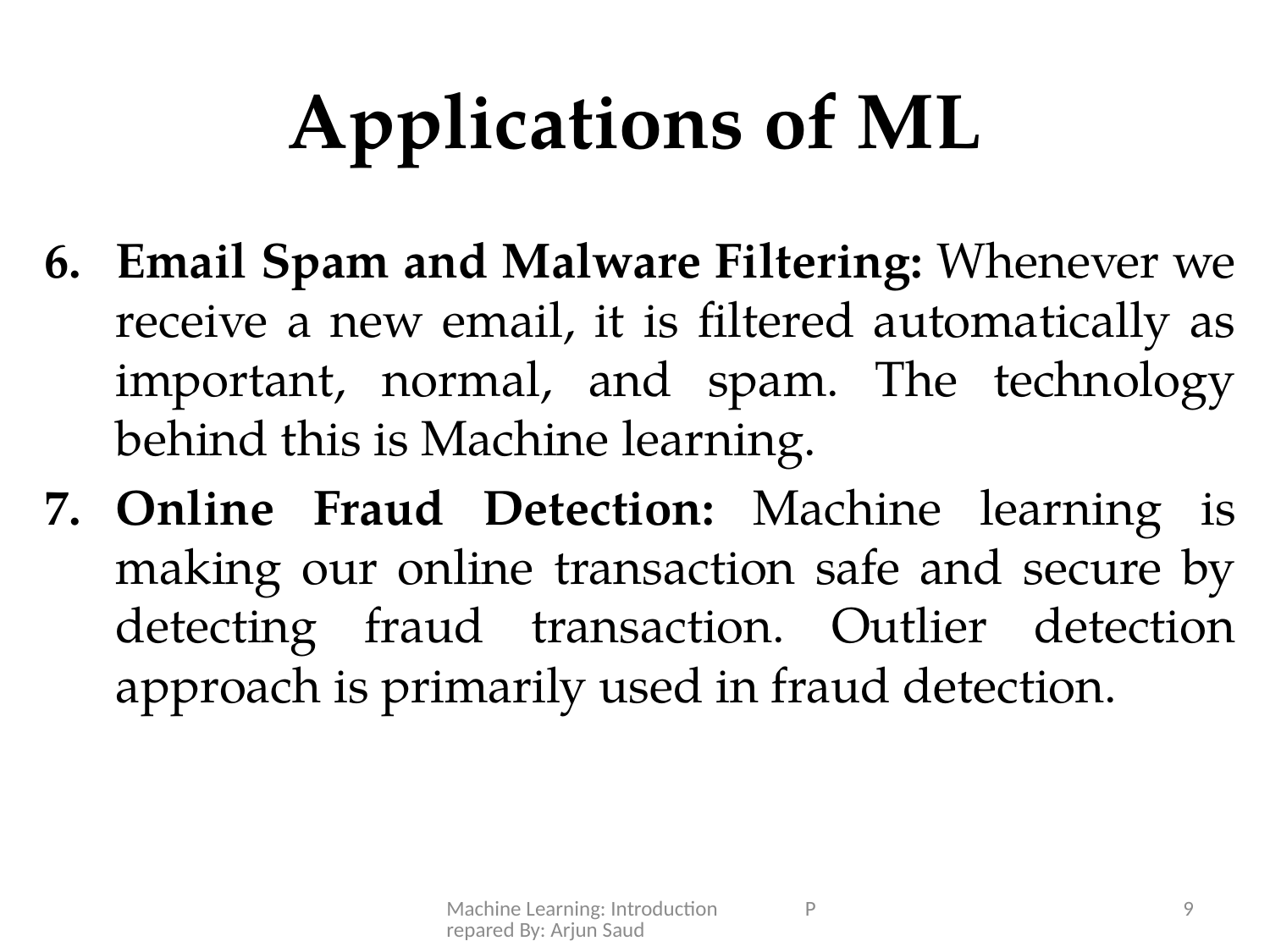

# Applications of ML
Email Spam and Malware Filtering: Whenever we receive a new email, it is filtered automatically as important, normal, and spam. The technology behind this is Machine learning.
Online Fraud Detection: Machine learning is making our online transaction safe and secure by detecting fraud transaction. Outlier detection approach is primarily used in fraud detection.

Machine Learning: Introduction                  Prepared By: Arjun Saud
9